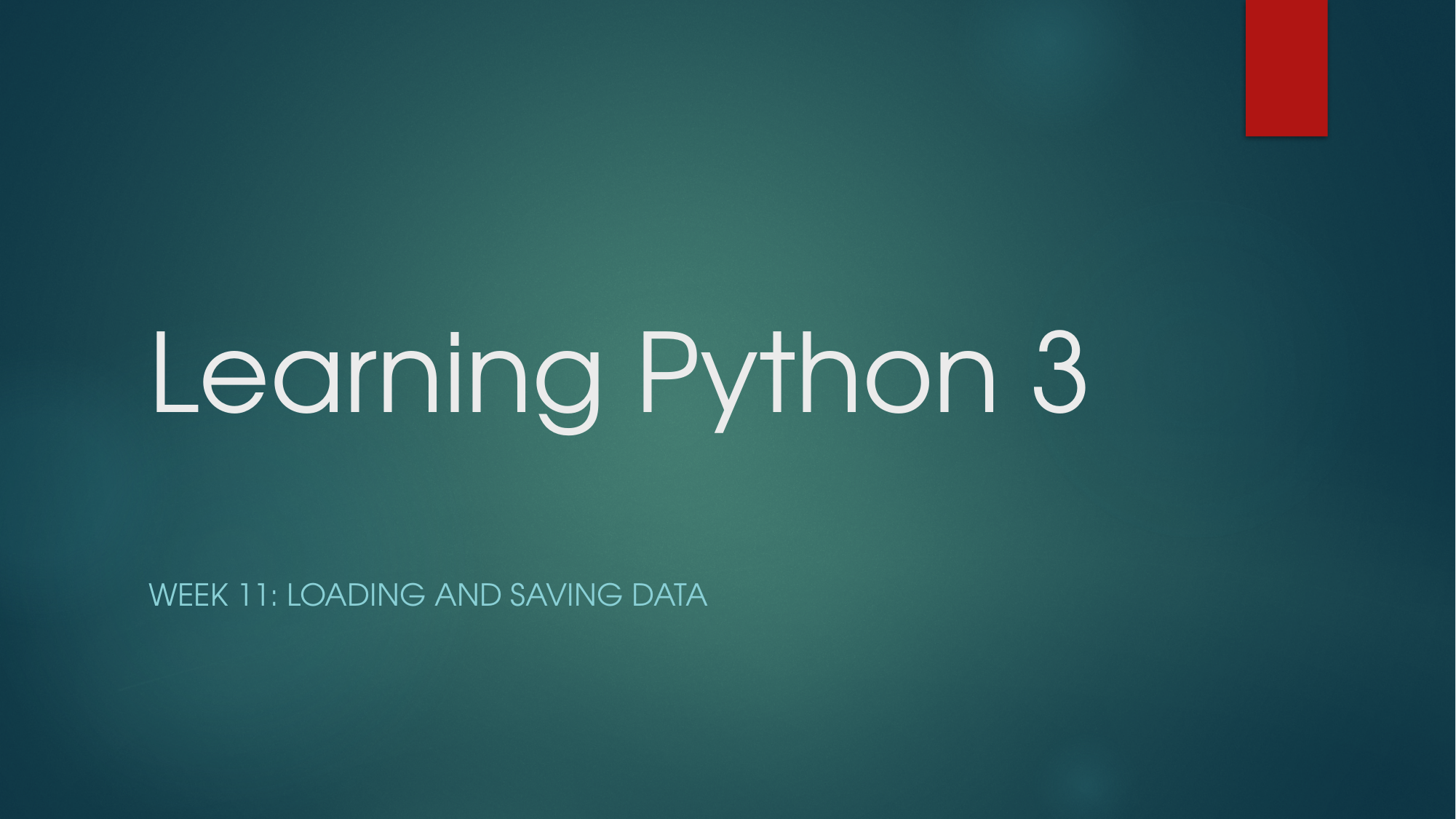

# Learning Python 3
Week 11: Loading and saving data